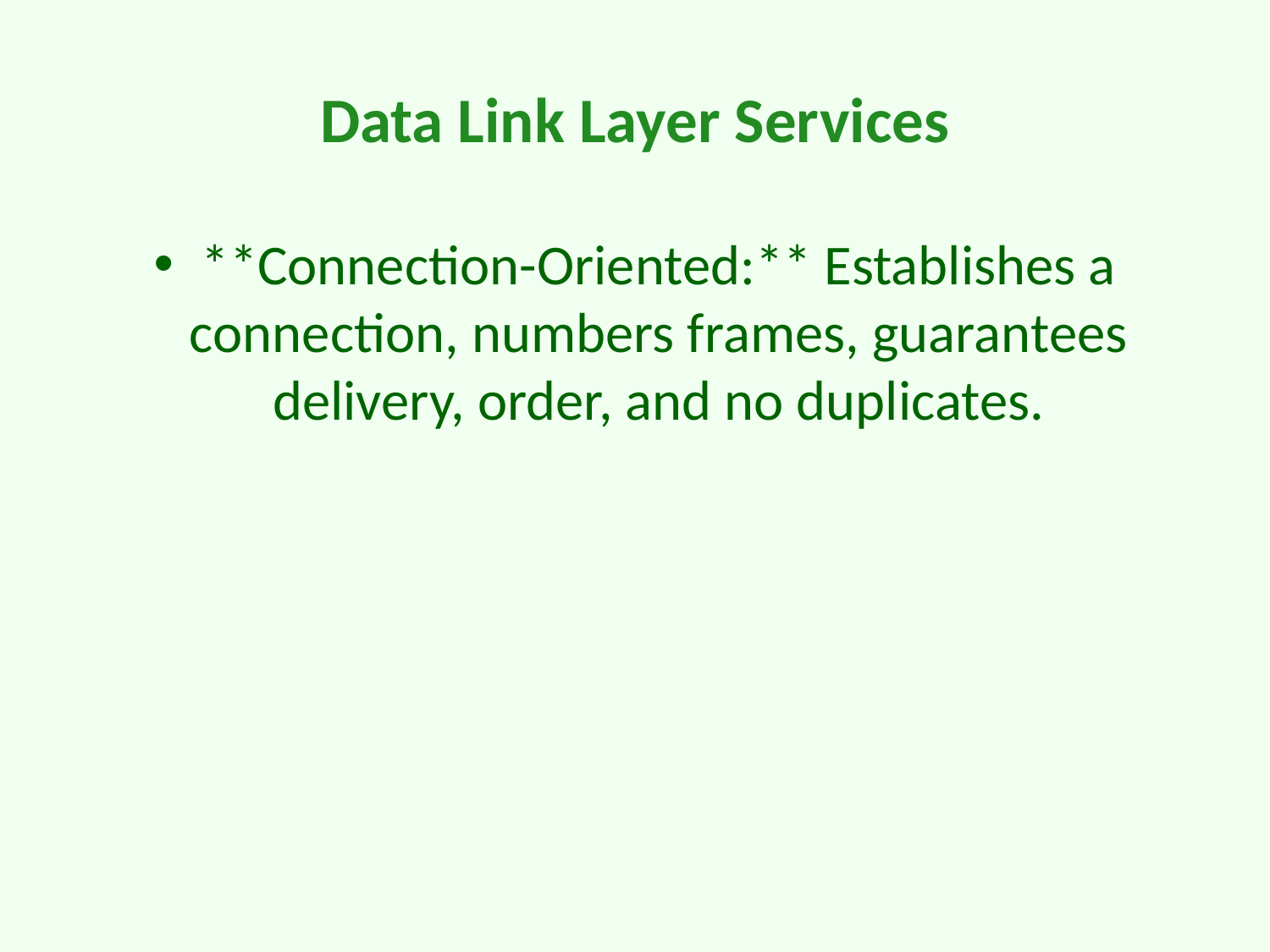

# Data Link Layer Services
**Connection-Oriented:** Establishes a connection, numbers frames, guarantees delivery, order, and no duplicates.